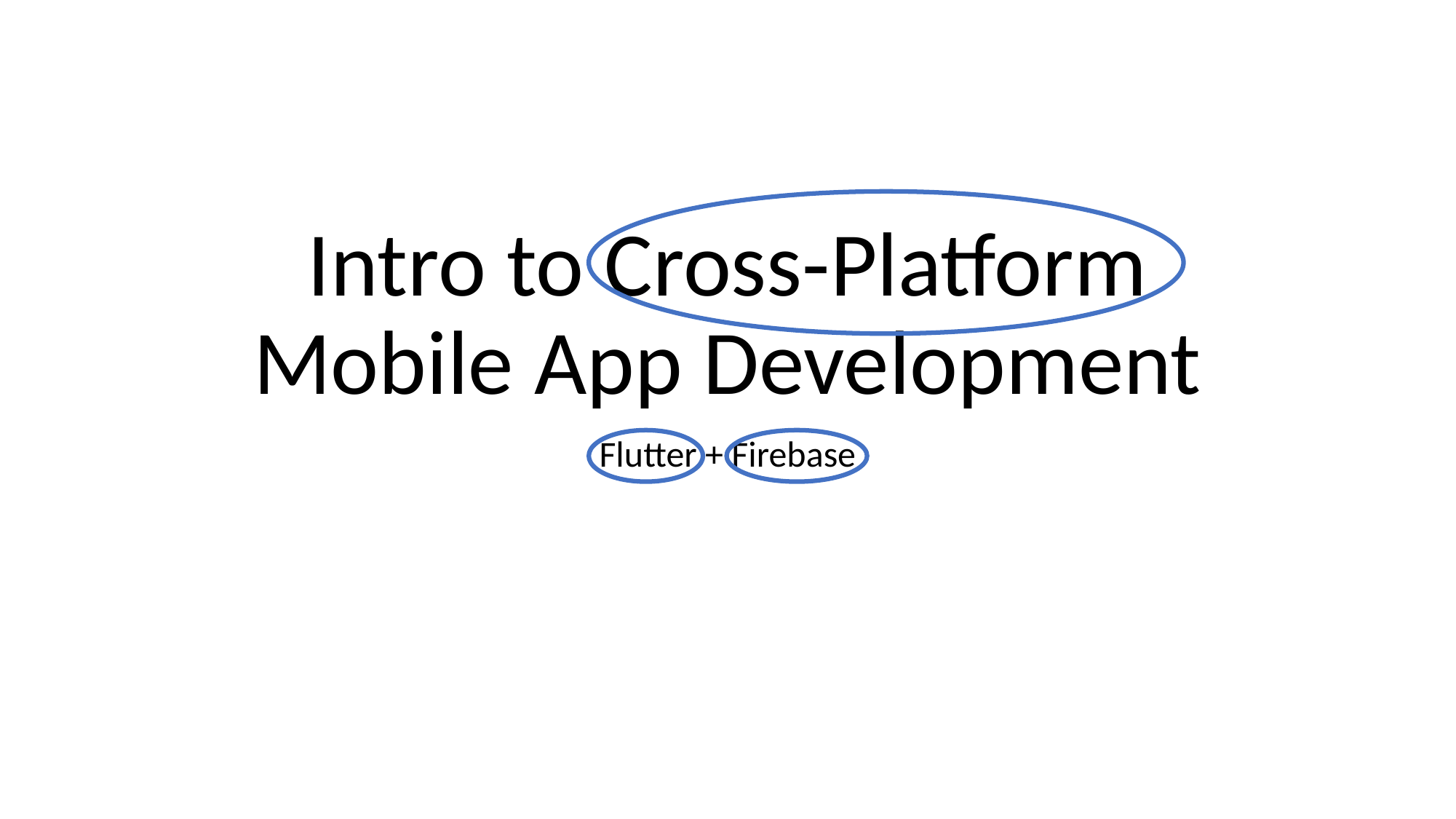

# Intro to Cross-Platform Mobile App Development

Flutter + Firebase